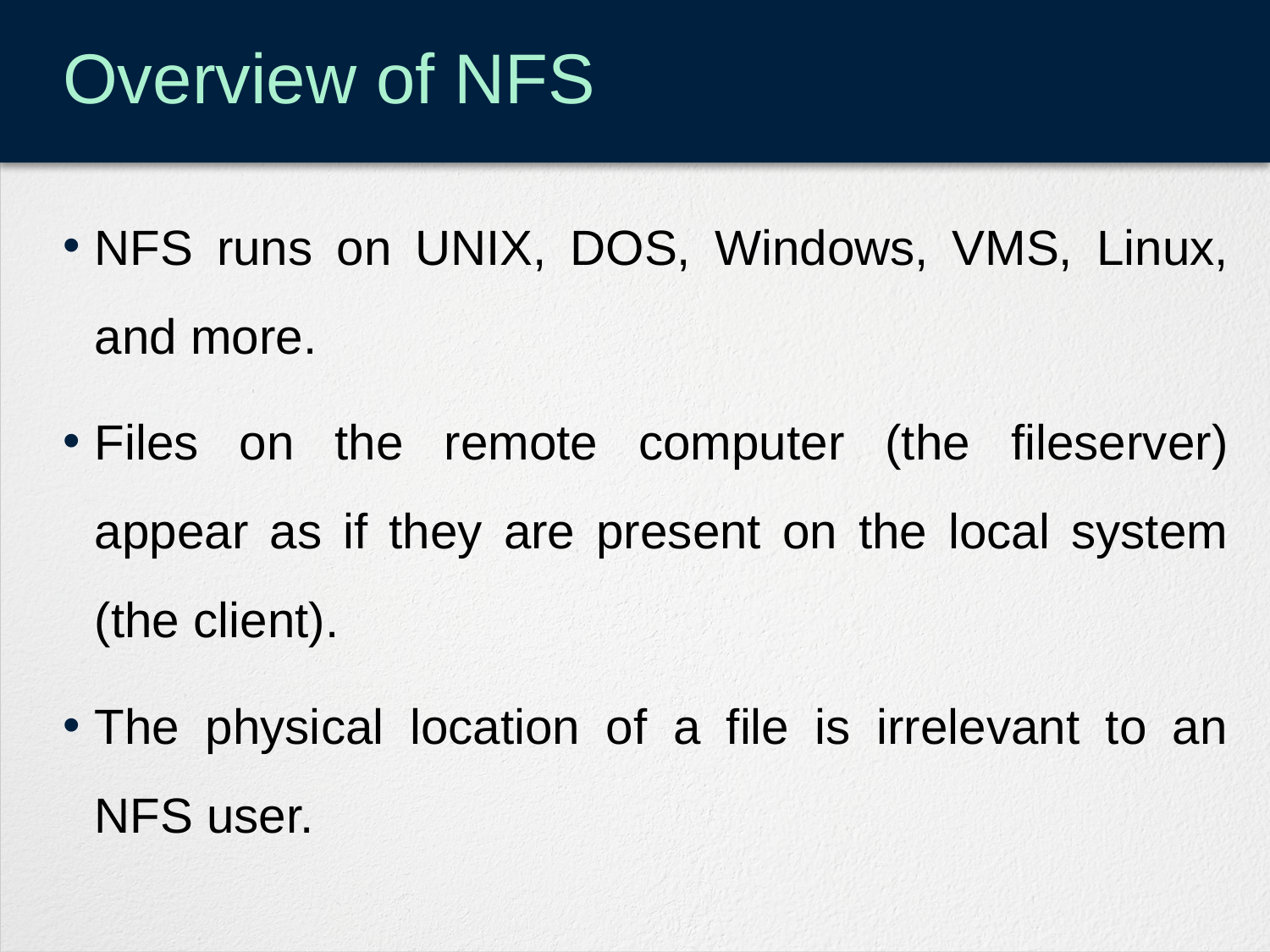

# Overview of NFS
NFS runs on UNIX, DOS, Windows, VMS, Linux, and more.
Files on the remote computer (the fileserver) appear as if they are present on the local system (the client).
The physical location of a file is irrelevant to an NFS user.